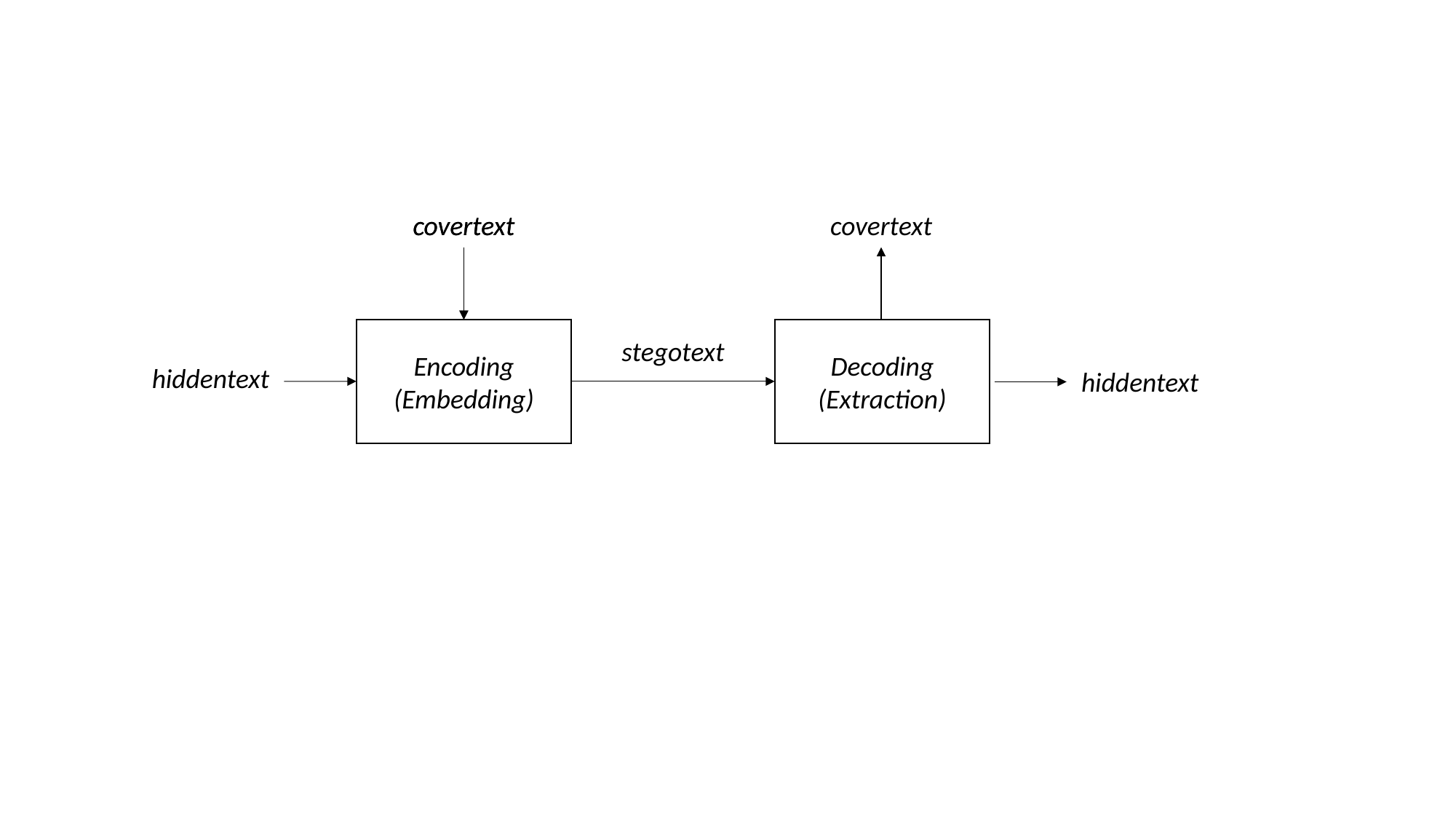

covertext
covertext
covertext
Encoding
(Embedding)
Decoding
(Extraction)
stegotext
hiddentext
hiddentext